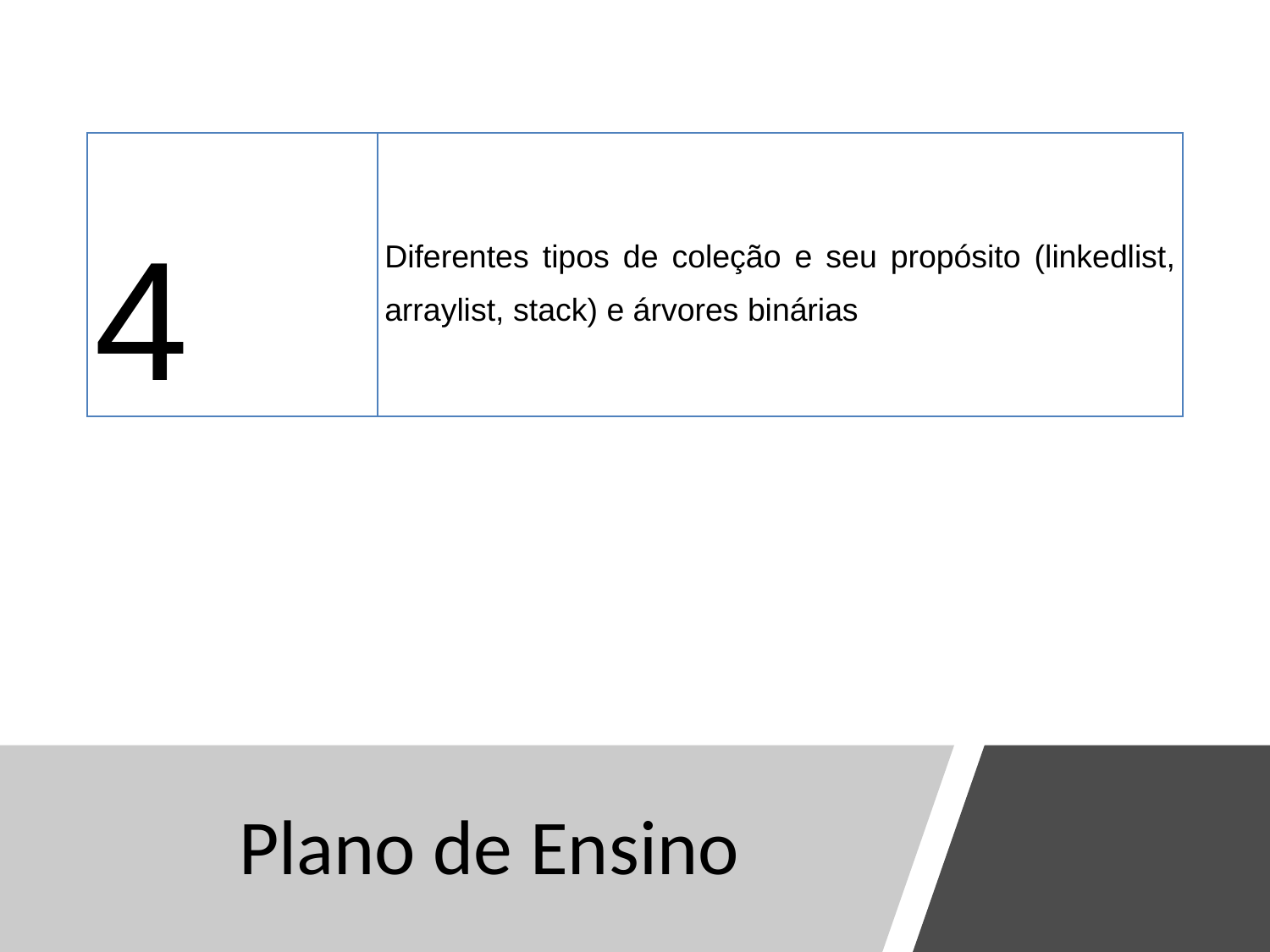

| 4 | Diferentes tipos de coleção e seu propósito (linkedlist, arraylist, stack) e árvores binárias |
| --- | --- |

# Plano de Ensino